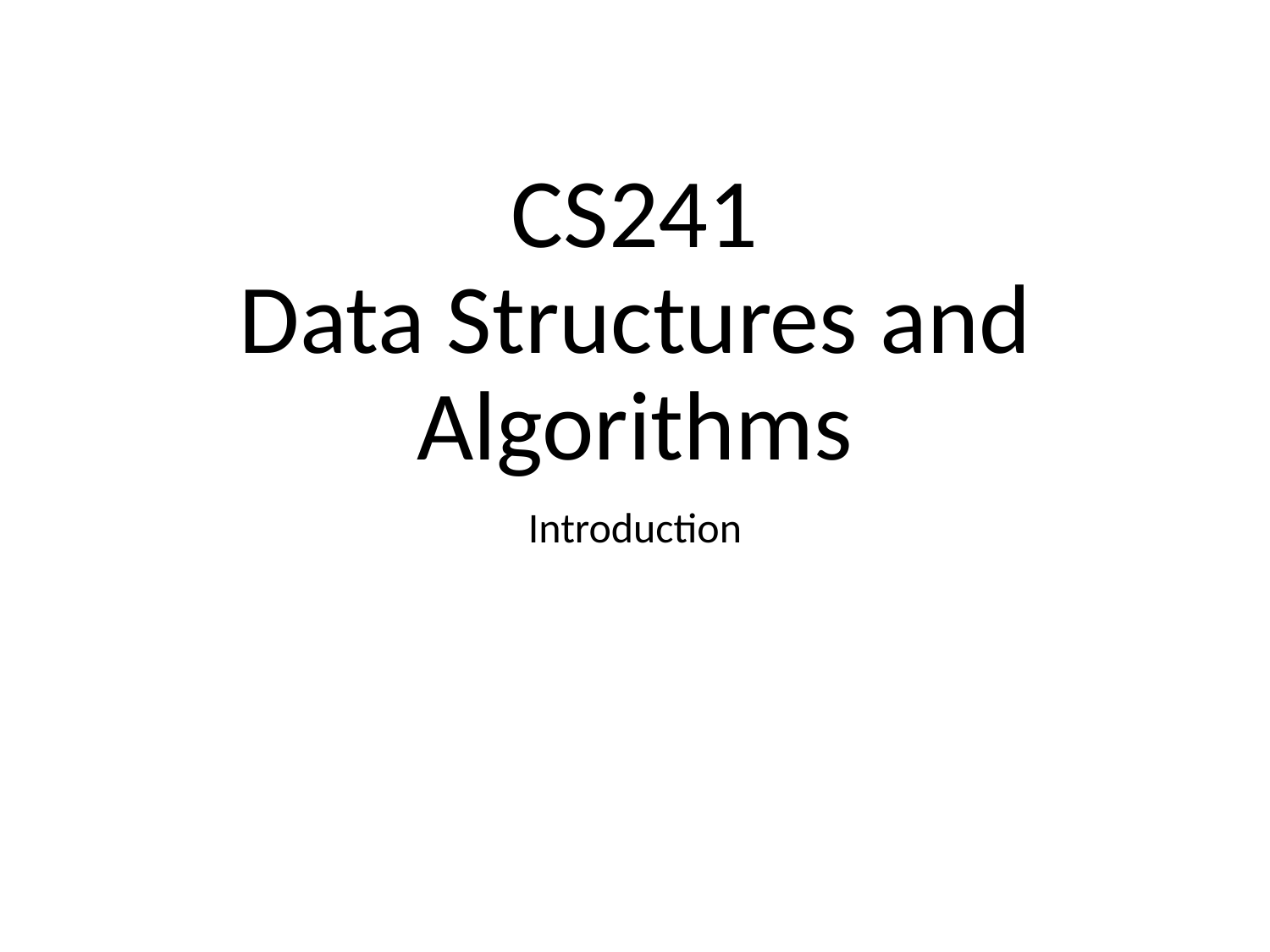

# CS241 Data Structures and Algorithms
Introduction